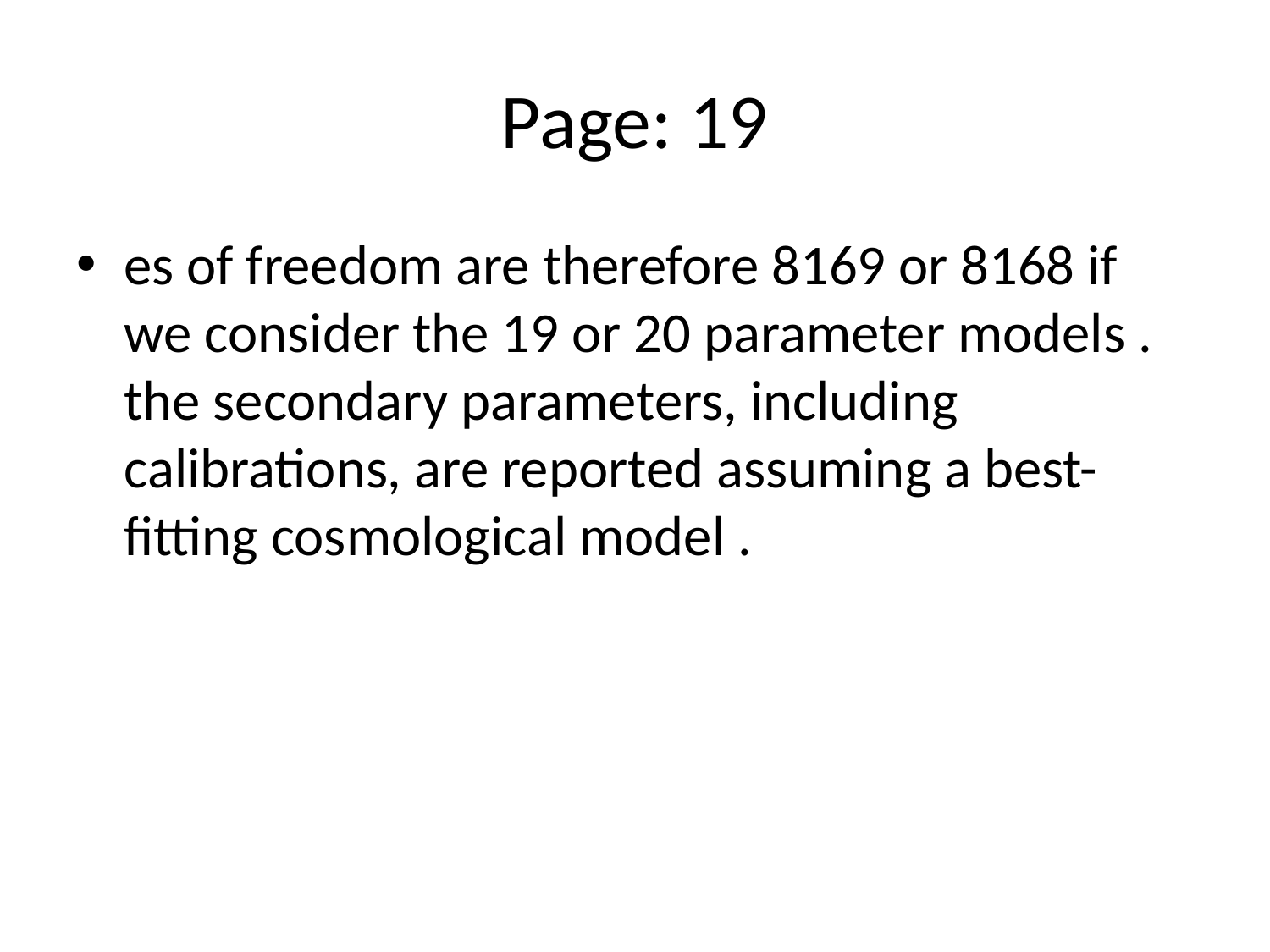

# Page: 19
es of freedom are therefore 8169 or 8168 if we consider the 19 or 20 parameter models . the secondary parameters, including calibrations, are reported assuming a best-fitting cosmological model .